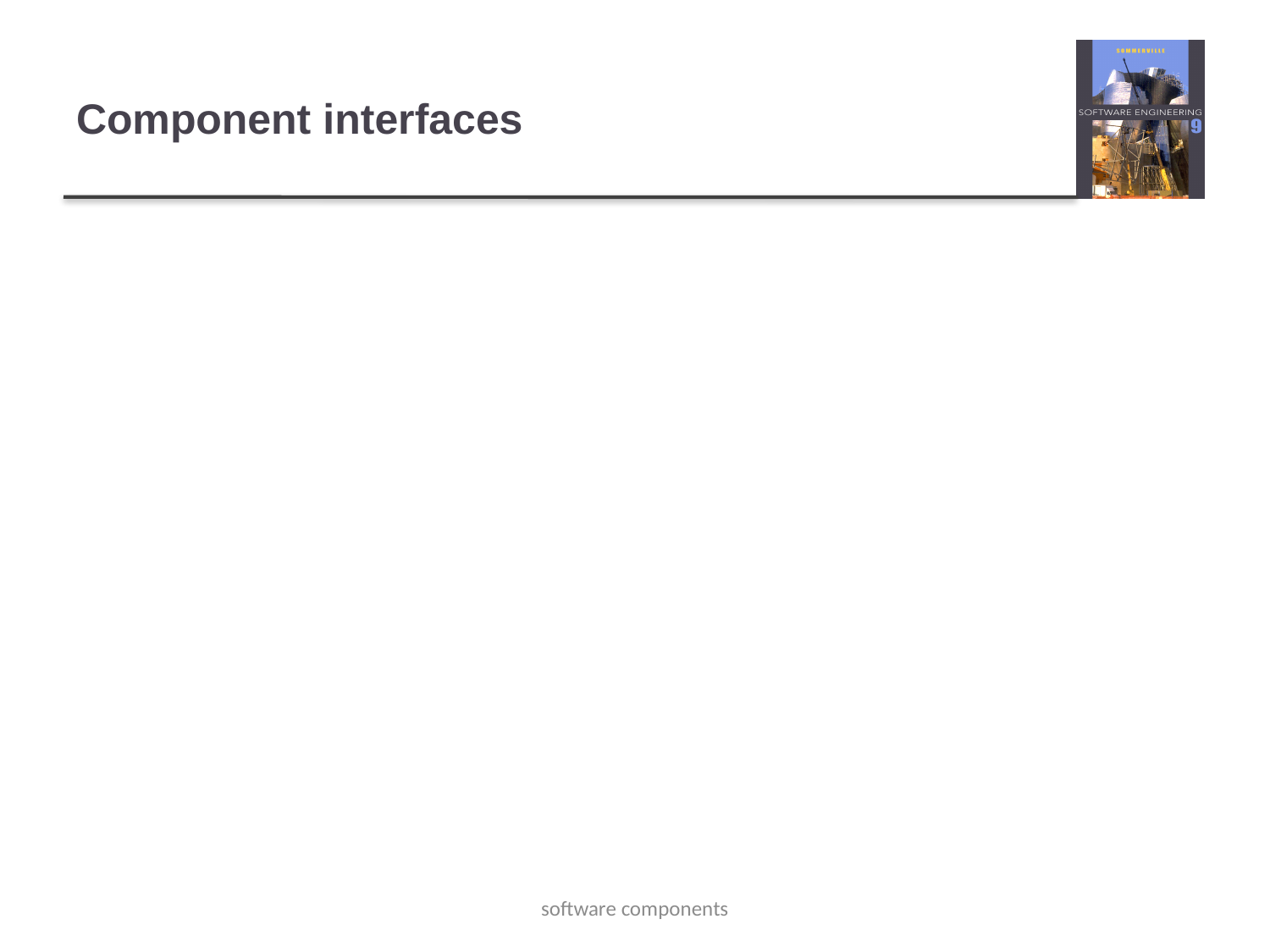

# Component interfaces
Provides interface
Defines the services that are provided by the component to other components.
This interface, essentially, is the component API. It defines the methods that can be called by a user of the component.
Requires interface
Defines the services that specifies what services must be made available for the component to execute as specified.
This does not compromise the independence or deployability of a component because the ‘requires’ interface does not define how these services should be provided.

software components
13